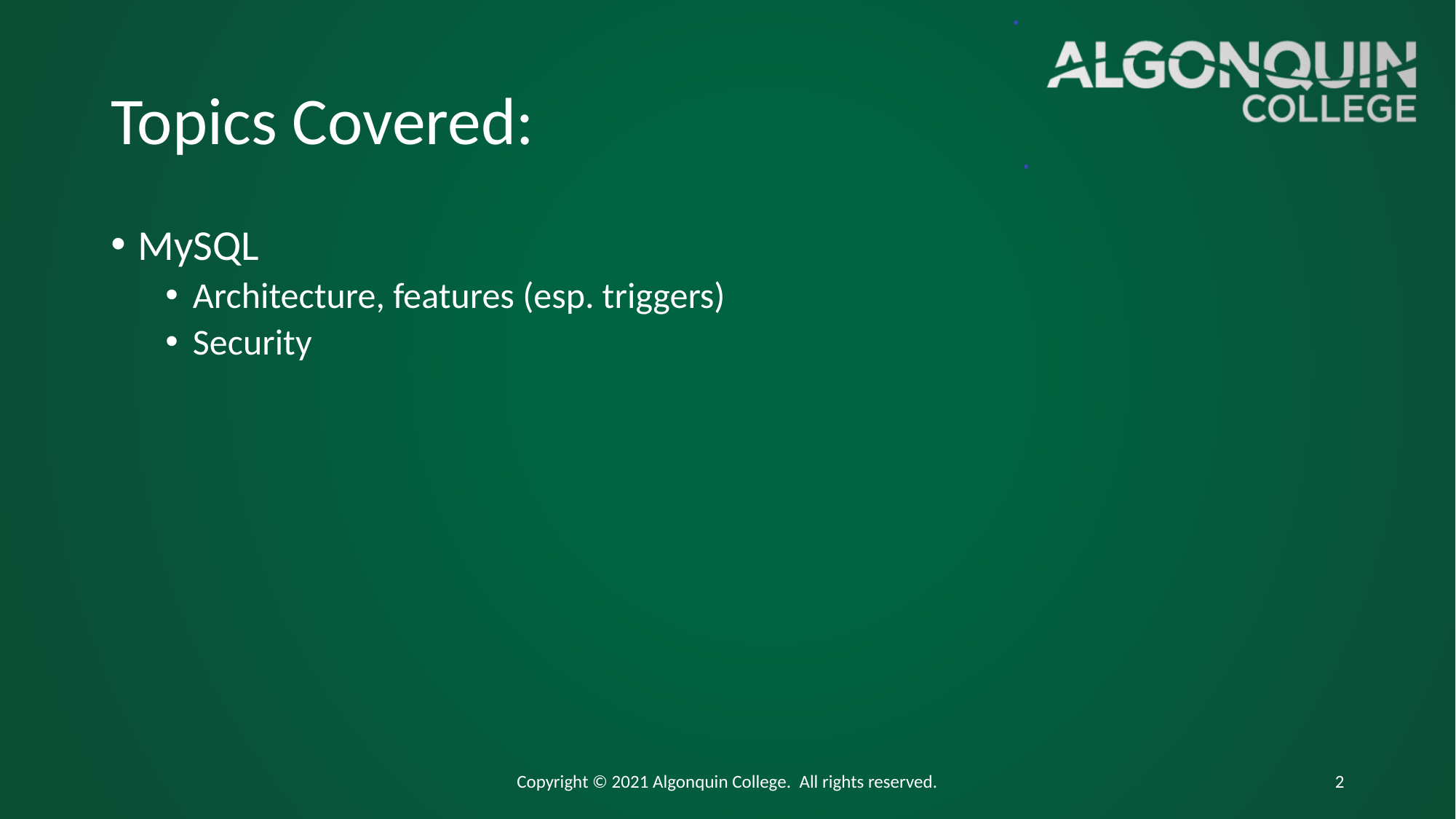

# Topics Covered:
MySQL
Architecture, features (esp. triggers)
Security

Copyright © 2021 Algonquin College.  All rights reserved.
2